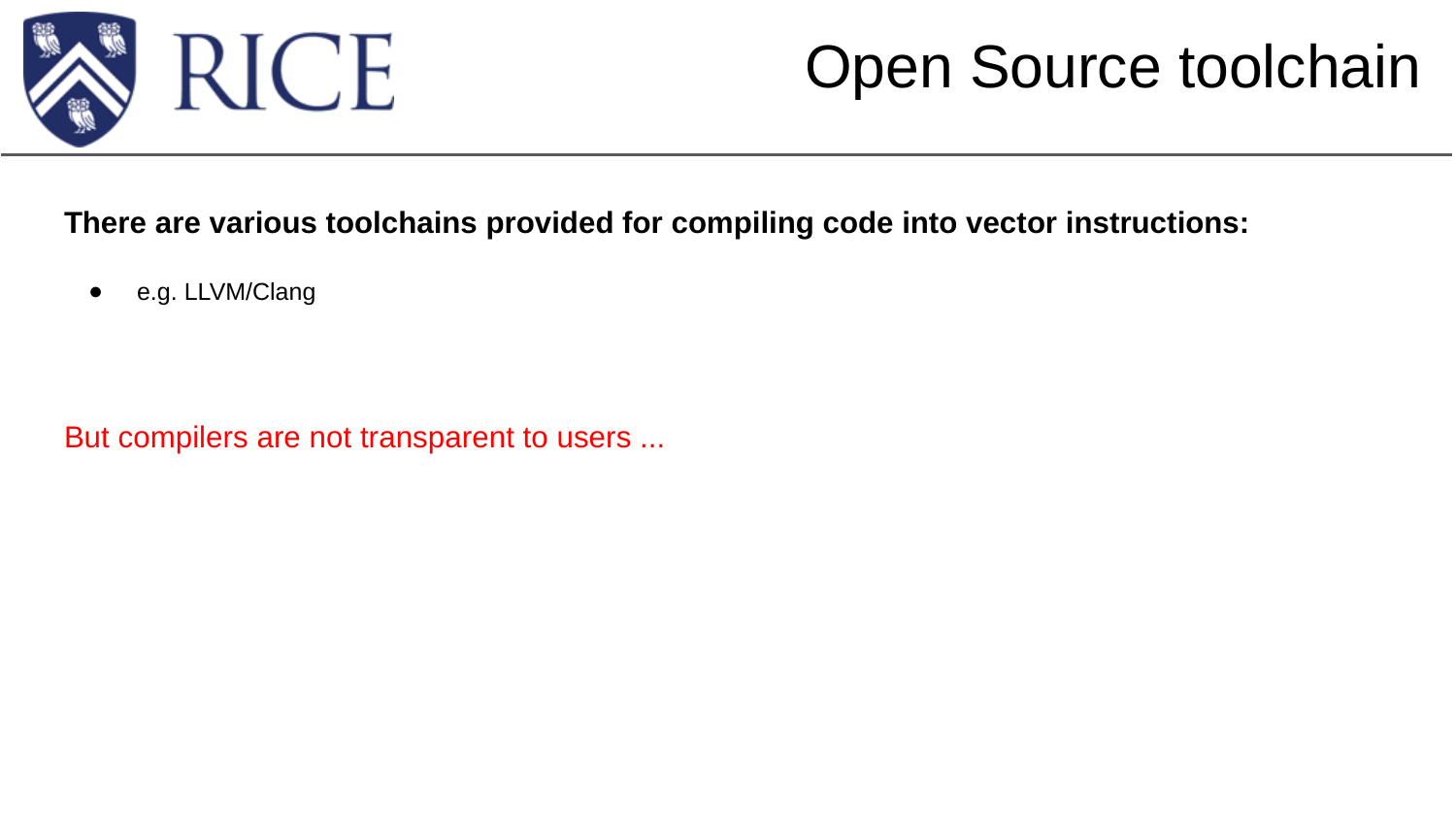

# Open Source toolchain
There are various toolchains provided for compiling code into vector instructions:
e.g. LLVM/Clang

But compilers are not transparent to users ...